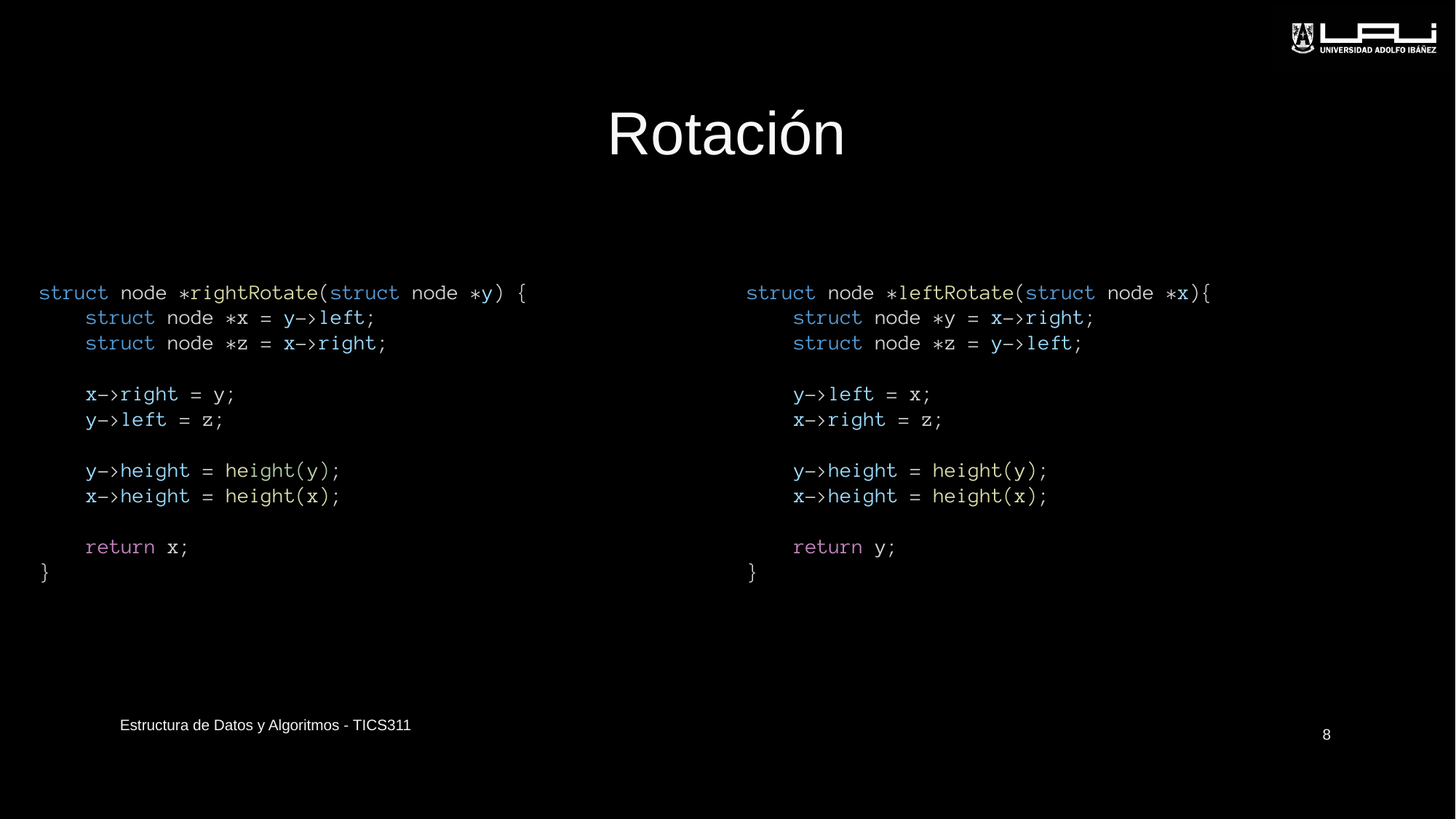

# Rotación
struct node *rightRotate(struct node *y) {
    struct node *x = y->left;
    struct node *z = x->right;

    x->right = y;
    y->left = z;

    y->height = height(y);
    x->height = height(x);

    return x;
}
struct node *leftRotate(struct node *x){
    struct node *y = x->right;
    struct node *z = y->left;

    y->left = x;
    x->right = z;

    y->height = height(y);
    x->height = height(x);

    return y;
}
Estructura de Datos y Algoritmos - TICS311
8